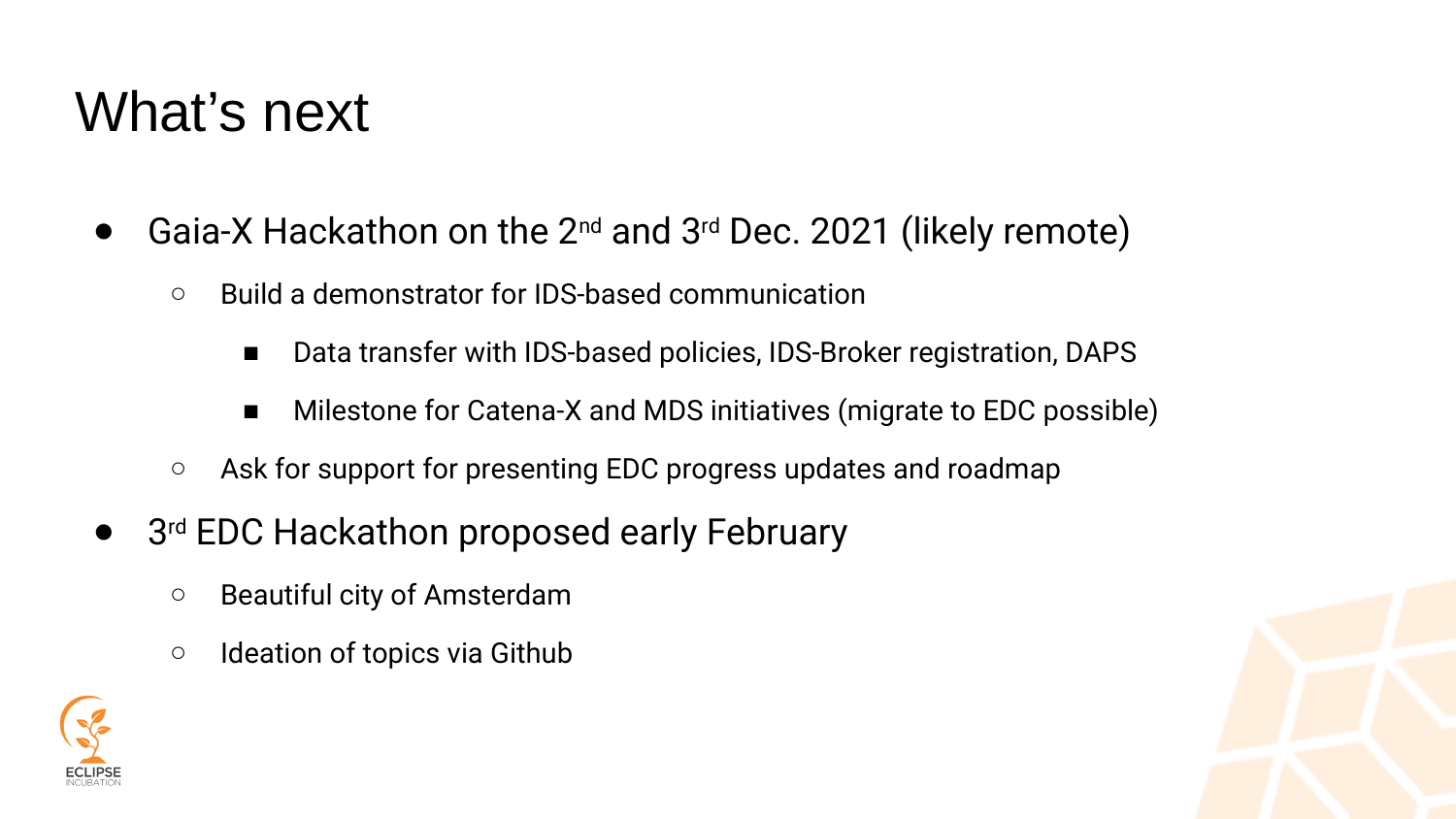

# What’s next
Gaia-X Hackathon on the 2nd and 3rd Dec. 2021 (likely remote)
Build a demonstrator for IDS-based communication
Data transfer with IDS-based policies, IDS-Broker registration, DAPS
Milestone for Catena-X and MDS initiatives (migrate to EDC possible)
Ask for support for presenting EDC progress updates and roadmap
3rd EDC Hackathon proposed early February
Beautiful city of Amsterdam
Ideation of topics via Github